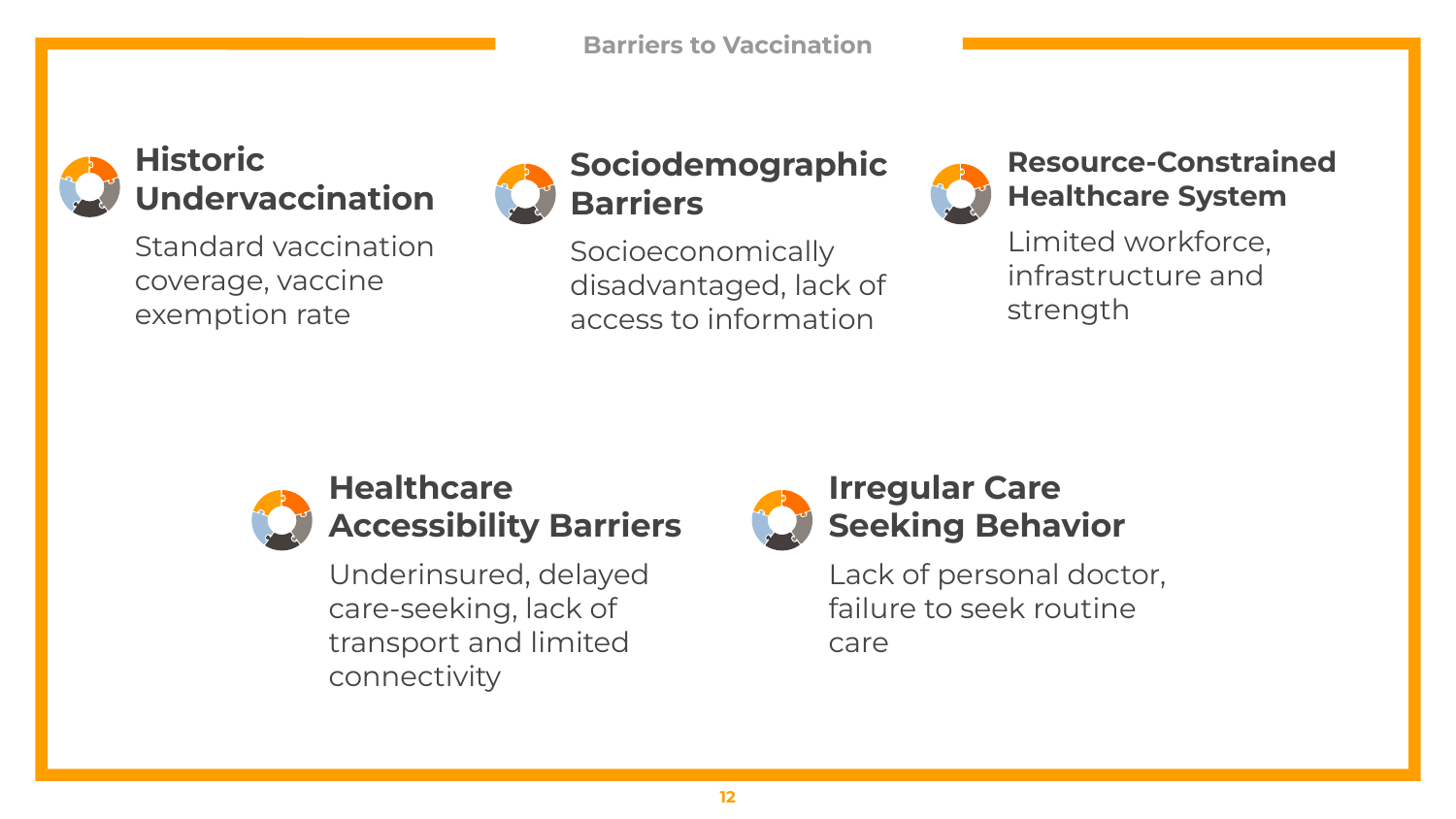

# Barriers to Vaccination
Historic Undervaccination
Standard vaccination coverage, vaccine exemption rate
Sociodemographic Barriers
Socioeconomically disadvantaged, lack of access to information
Resource-Constrained Healthcare System
Limited workforce, infrastructure and strength

Healthcare Accessibility Barriers
Underinsured, delayed care-seeking, lack of transport and limited connectivity
Irregular Care Seeking Behavior
Lack of personal doctor, failure to seek routine care

12